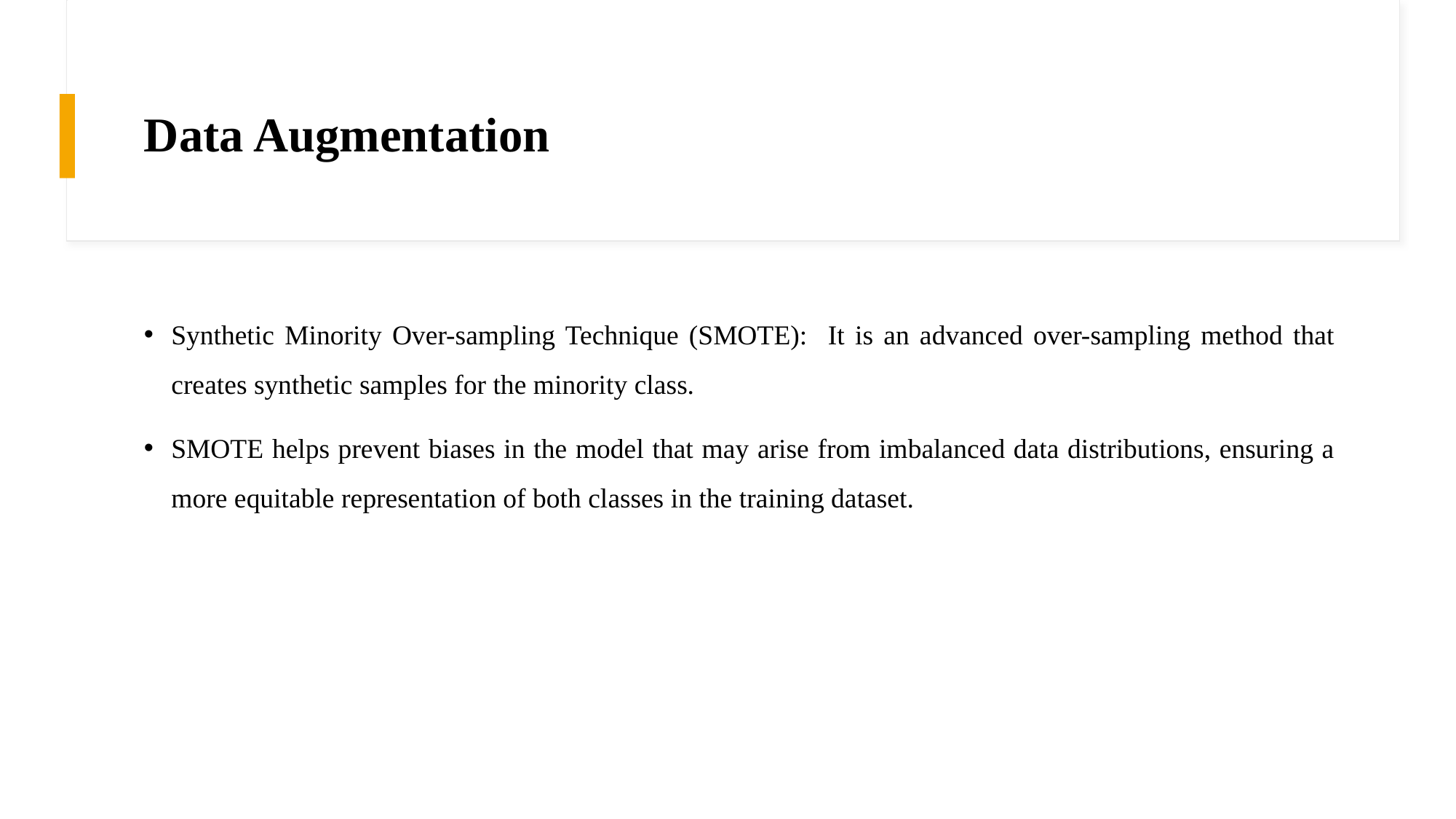

# Data Augmentation
Synthetic Minority Over-sampling Technique (SMOTE):  It is an advanced over-sampling method that creates synthetic samples for the minority class.
SMOTE helps prevent biases in the model that may arise from imbalanced data distributions, ensuring a more equitable representation of both classes in the training dataset.